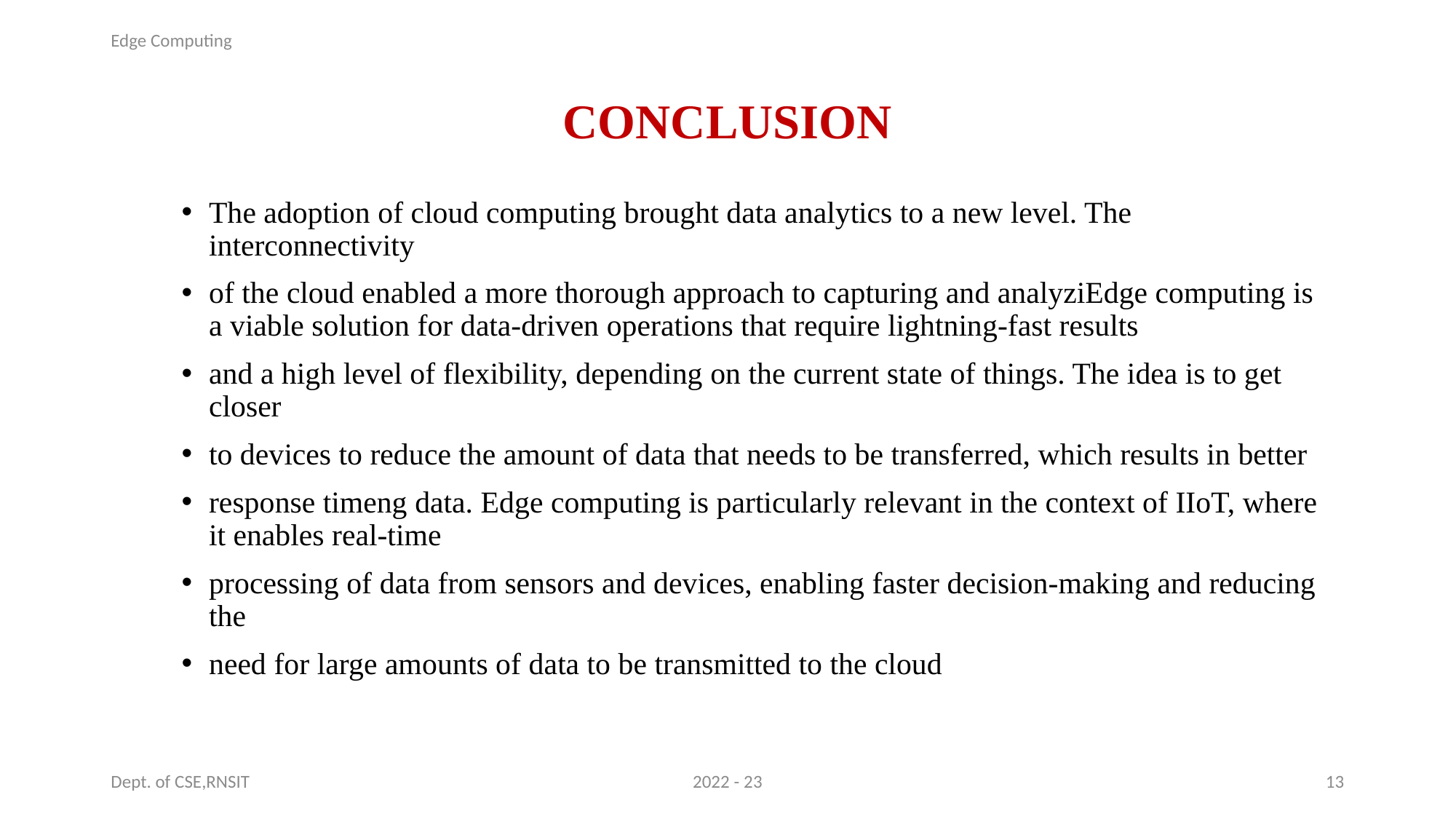

Edge Computing
# CONCLUSION
The adoption of cloud computing brought data analytics to a new level. The interconnectivity
of the cloud enabled a more thorough approach to capturing and analyziEdge computing is a viable solution for data-driven operations that require lightning-fast results
and a high level of flexibility, depending on the current state of things. The idea is to get closer
to devices to reduce the amount of data that needs to be transferred, which results in better
response timeng data. Edge computing is particularly relevant in the context of IIoT, where it enables real-time
processing of data from sensors and devices, enabling faster decision-making and reducing the
need for large amounts of data to be transmitted to the cloud
Dept. of CSE,RNSIT
2022 - 23
13